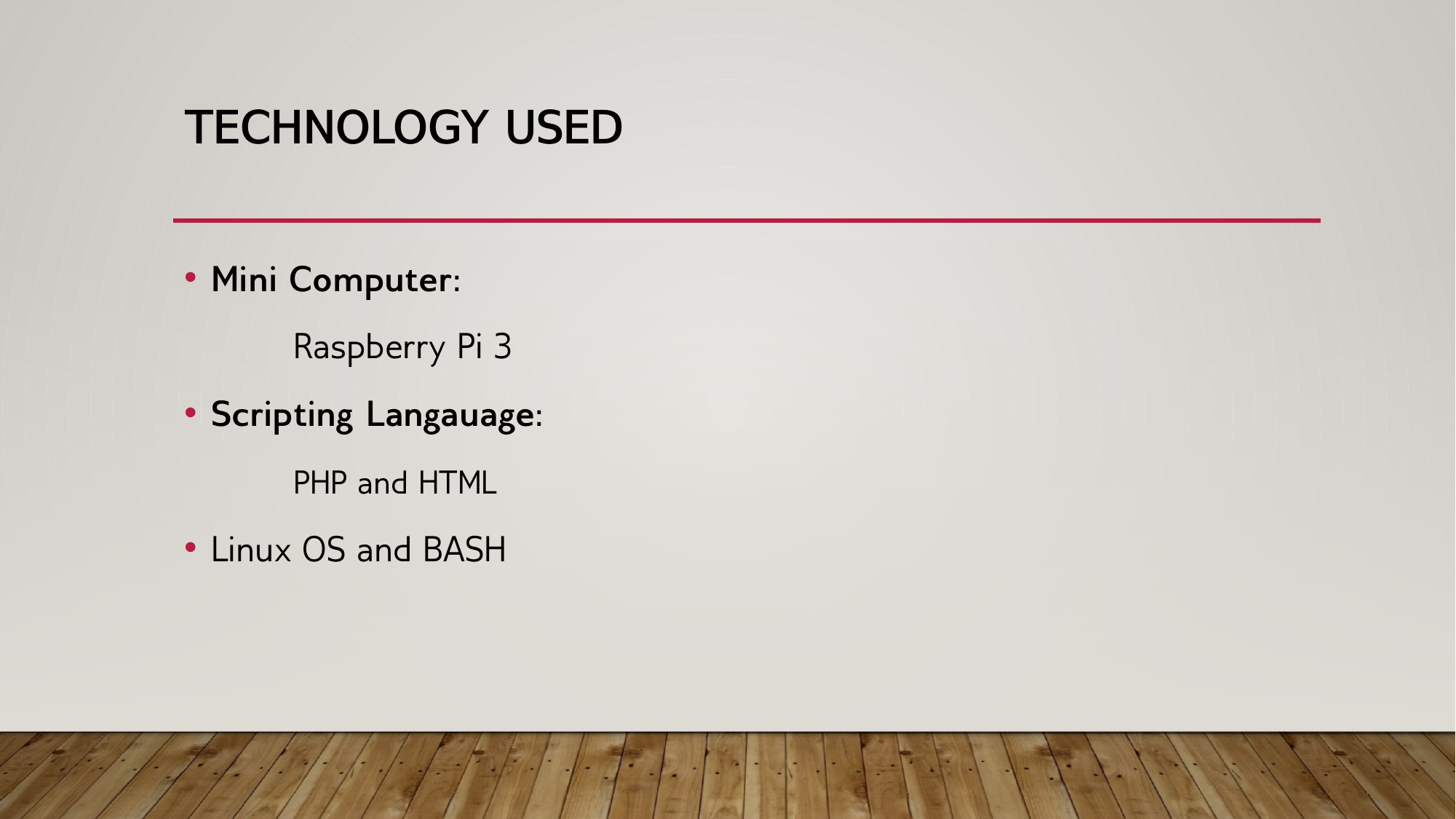

# Technology used
Mini Computer:
	Raspberry Pi 3
Scripting Langauage:
	PHP and HTML
Linux OS and BASH